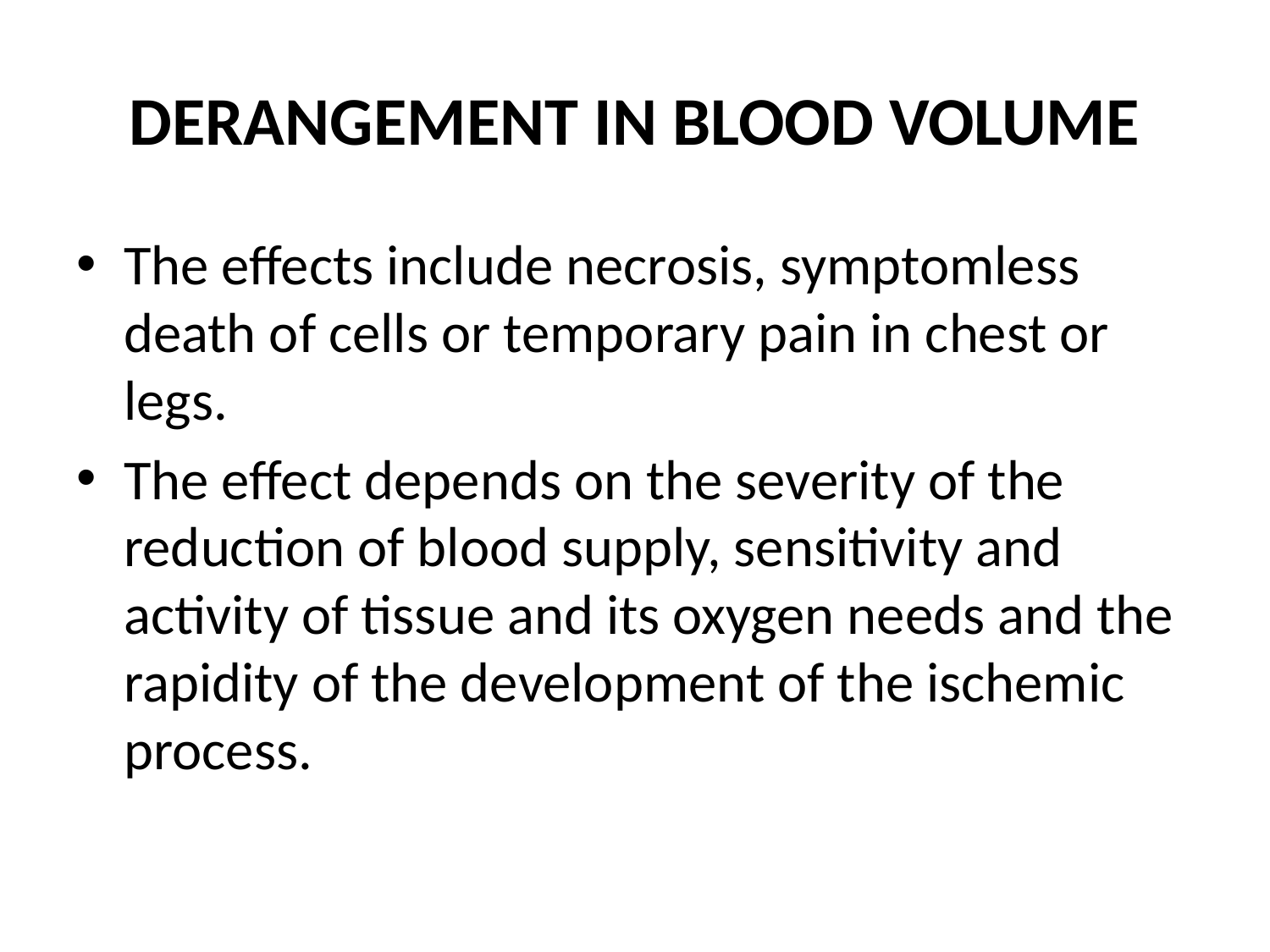

# DERANGEMENT IN BLOOD VOLUME
The effects include necrosis, symptomless death of cells or temporary pain in chest or legs.
The effect depends on the severity of the reduction of blood supply, sensitivity and activity of tissue and its oxygen needs and the rapidity of the development of the ischemic process.